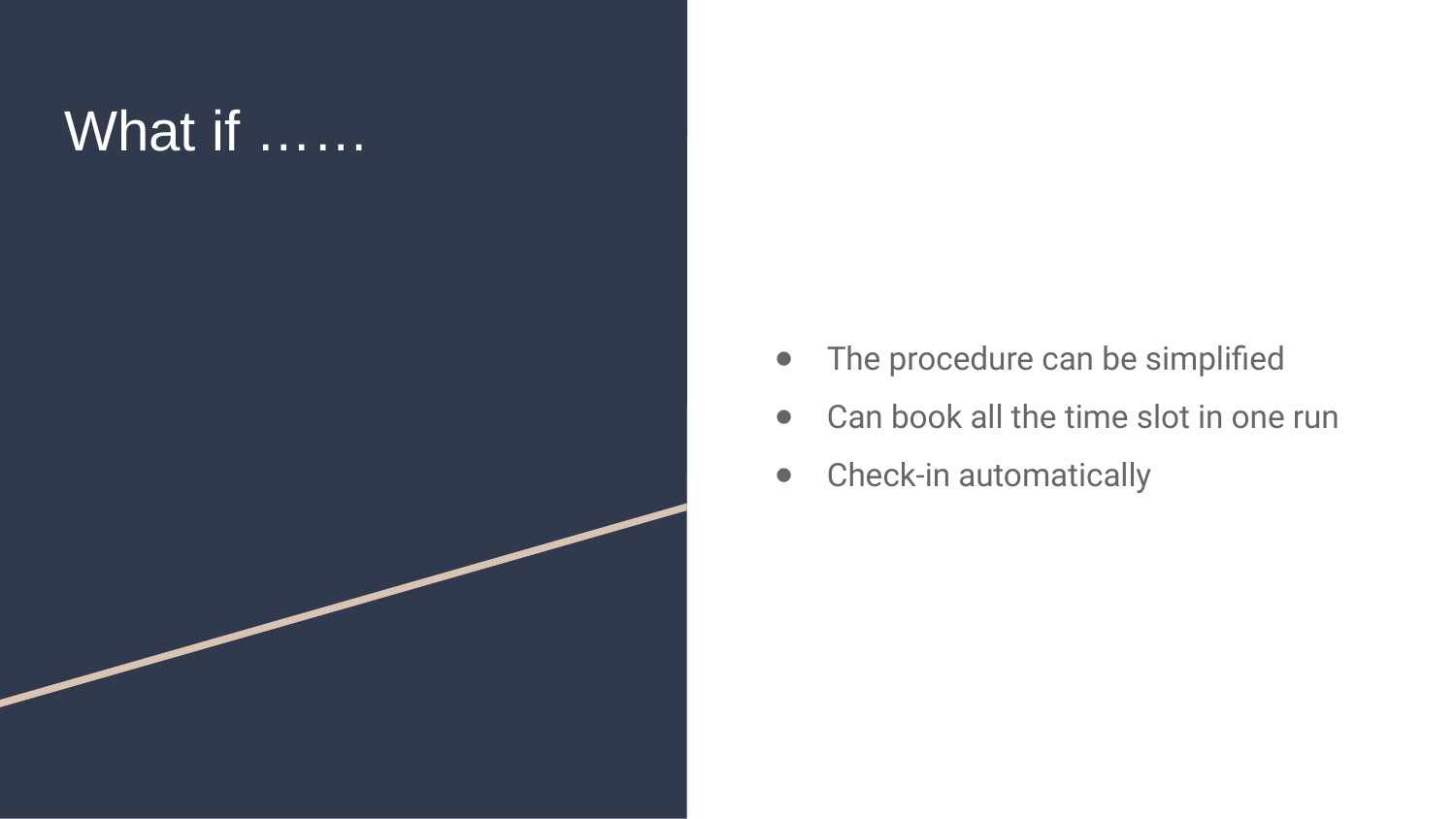

# What if ……
The procedure can be simplified
Can book all the time slot in one run
Check-in automatically